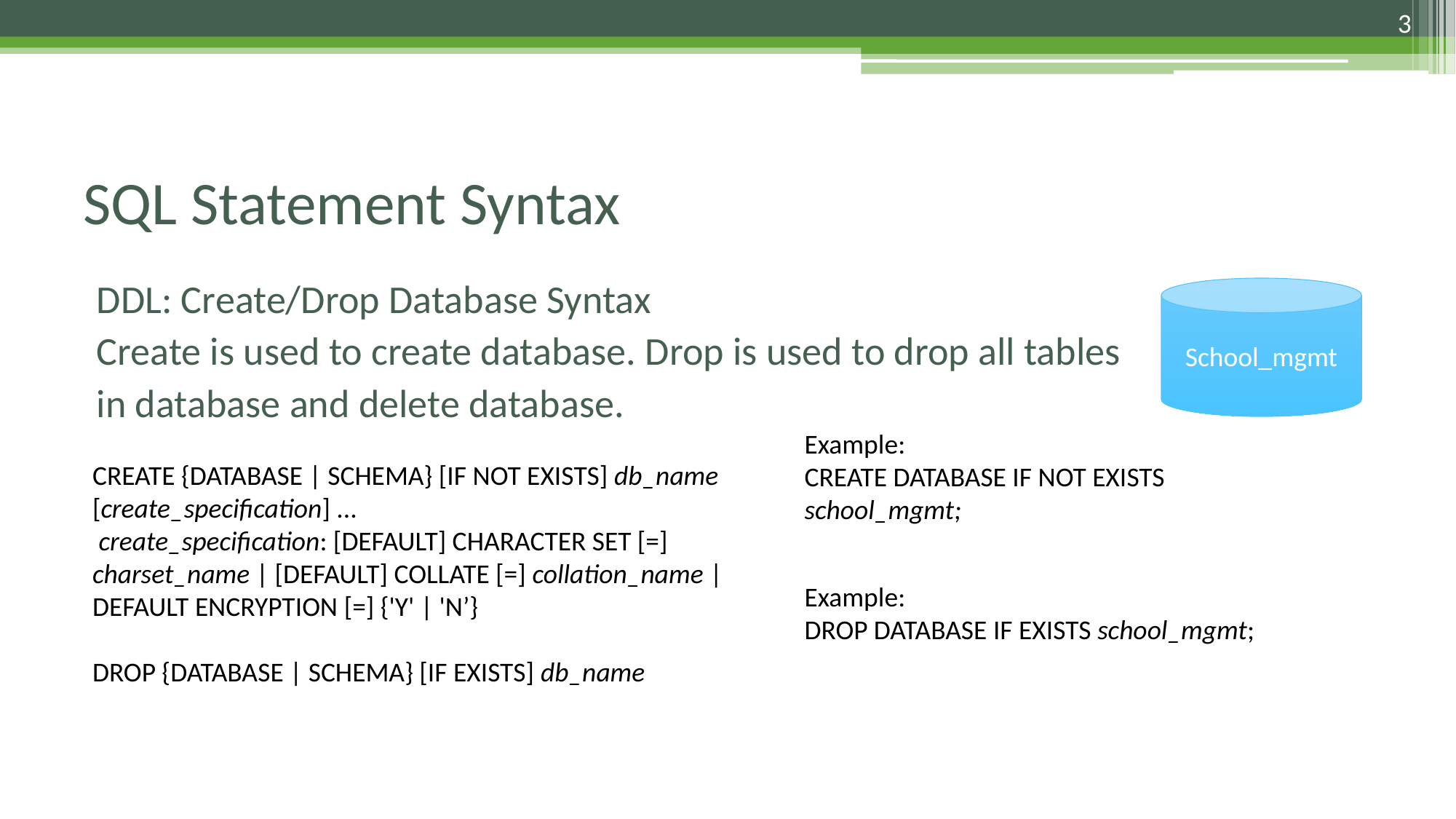

3
# SQL Statement Syntax
DDL: Create/Drop Database Syntax
Create is used to create database. Drop is used to drop all tables
in database and delete database.

School_mgmt
Example:
CREATE DATABASE IF NOT EXISTS school_mgmt;
CREATE {DATABASE | SCHEMA} [IF NOT EXISTS] db_name [create_specification] ...
 create_specification: [DEFAULT] CHARACTER SET [=] charset_name | [DEFAULT] COLLATE [=] collation_name | DEFAULT ENCRYPTION [=] {'Y' | 'N’}

DROP {DATABASE | SCHEMA} [IF EXISTS] db_name
Example:
DROP DATABASE IF EXISTS school_mgmt;